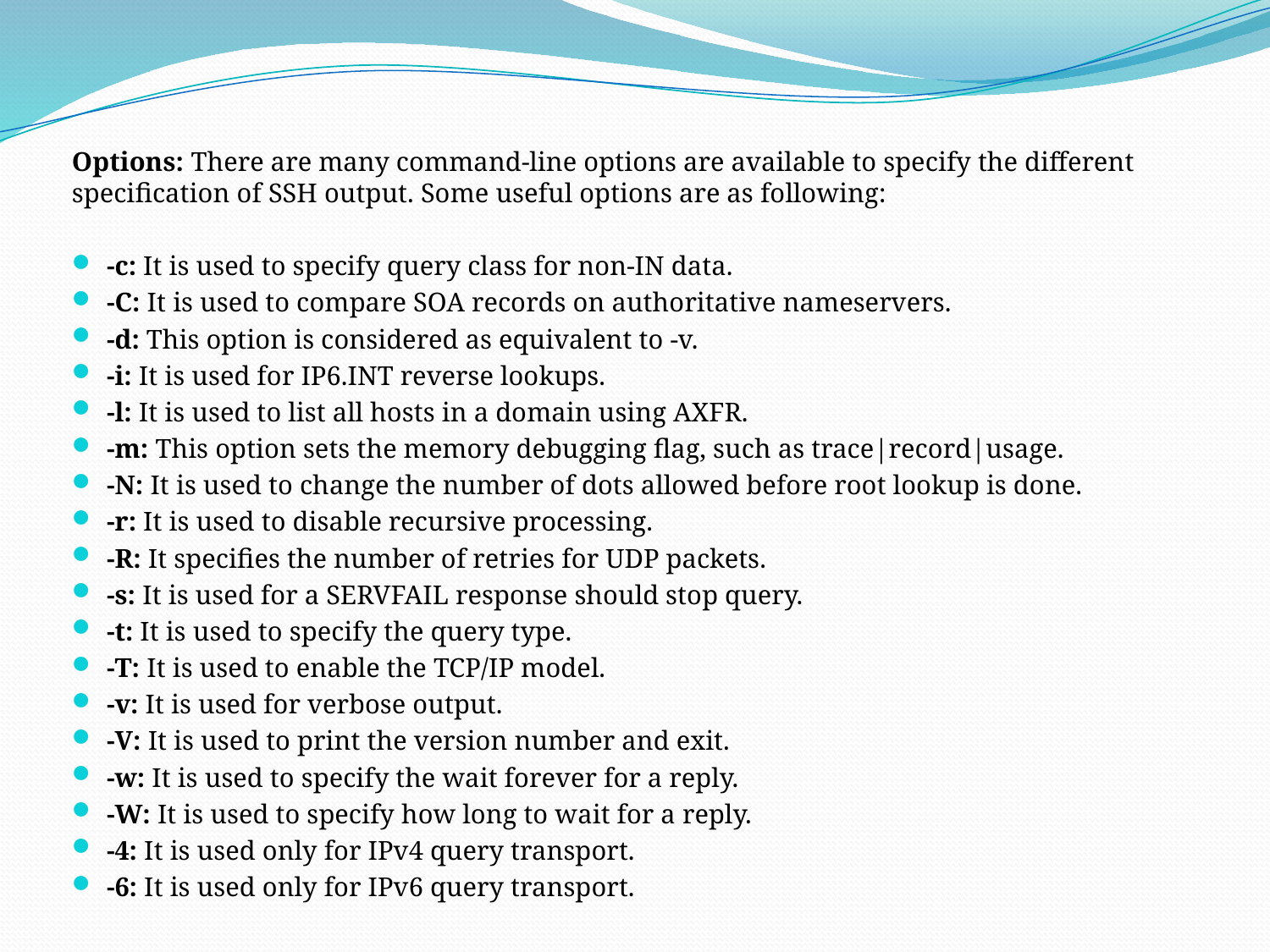

Options: There are many command-line options are available to specify the different specification of SSH output. Some useful options are as following:

-c: It is used to specify query class for non-IN data.
-C: It is used to compare SOA records on authoritative nameservers.
-d: This option is considered as equivalent to -v.
-i: It is used for IP6.INT reverse lookups.
-l: It is used to list all hosts in a domain using AXFR.
-m: This option sets the memory debugging flag, such as trace|record|usage.
-N: It is used to change the number of dots allowed before root lookup is done.
-r: It is used to disable recursive processing.
-R: It specifies the number of retries for UDP packets.
-s: It is used for a SERVFAIL response should stop query.
-t: It is used to specify the query type.
-T: It is used to enable the TCP/IP model.
-v: It is used for verbose output.
-V: It is used to print the version number and exit.
-w: It is used to specify the wait forever for a reply.
-W: It is used to specify how long to wait for a reply.
-4: It is used only for IPv4 query transport.
-6: It is used only for IPv6 query transport.